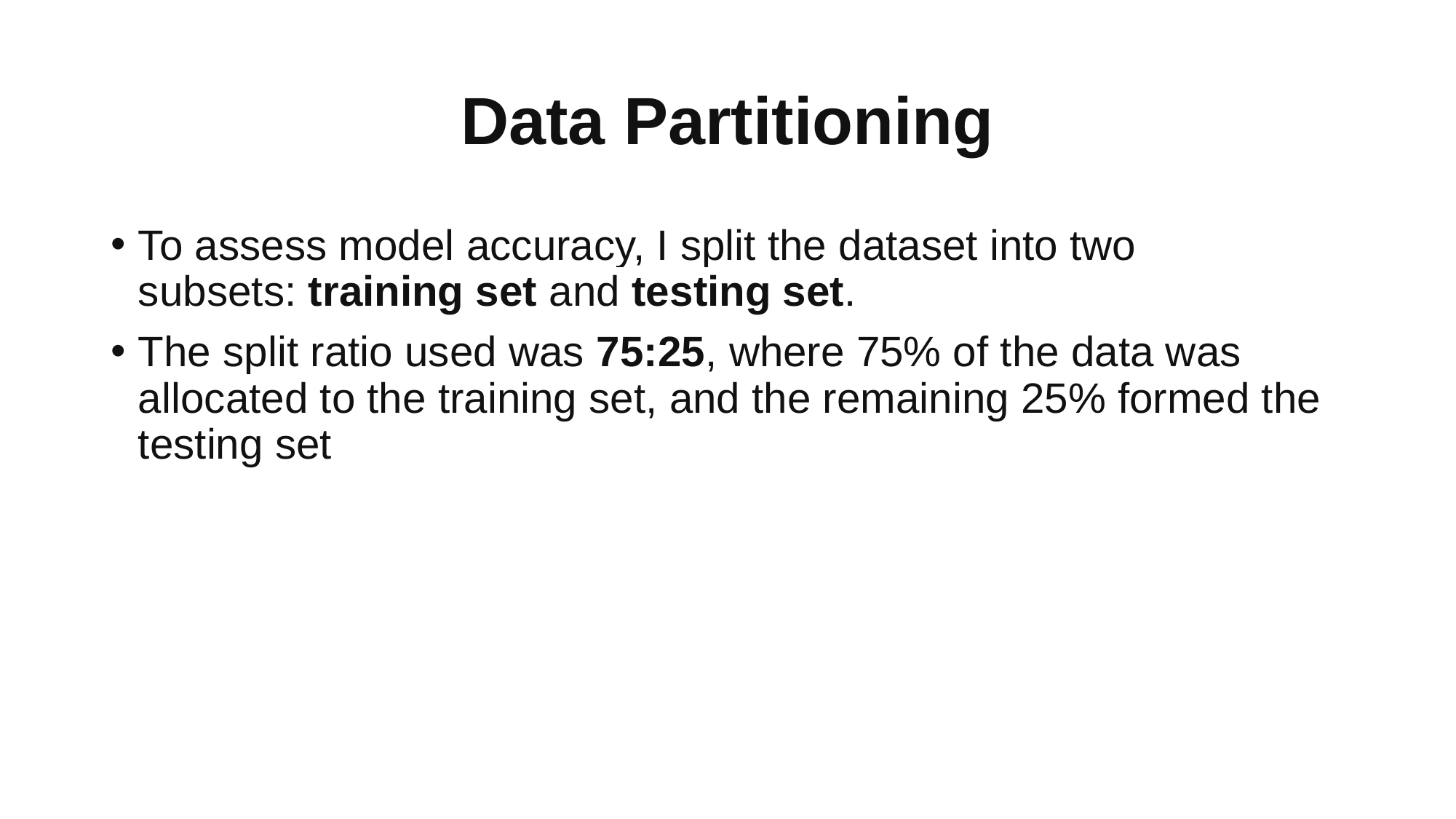

# Data Partitioning
To assess model accuracy, I split the dataset into two subsets: training set and testing set.
The split ratio used was 75:25, where 75% of the data was allocated to the training set, and the remaining 25% formed the testing set